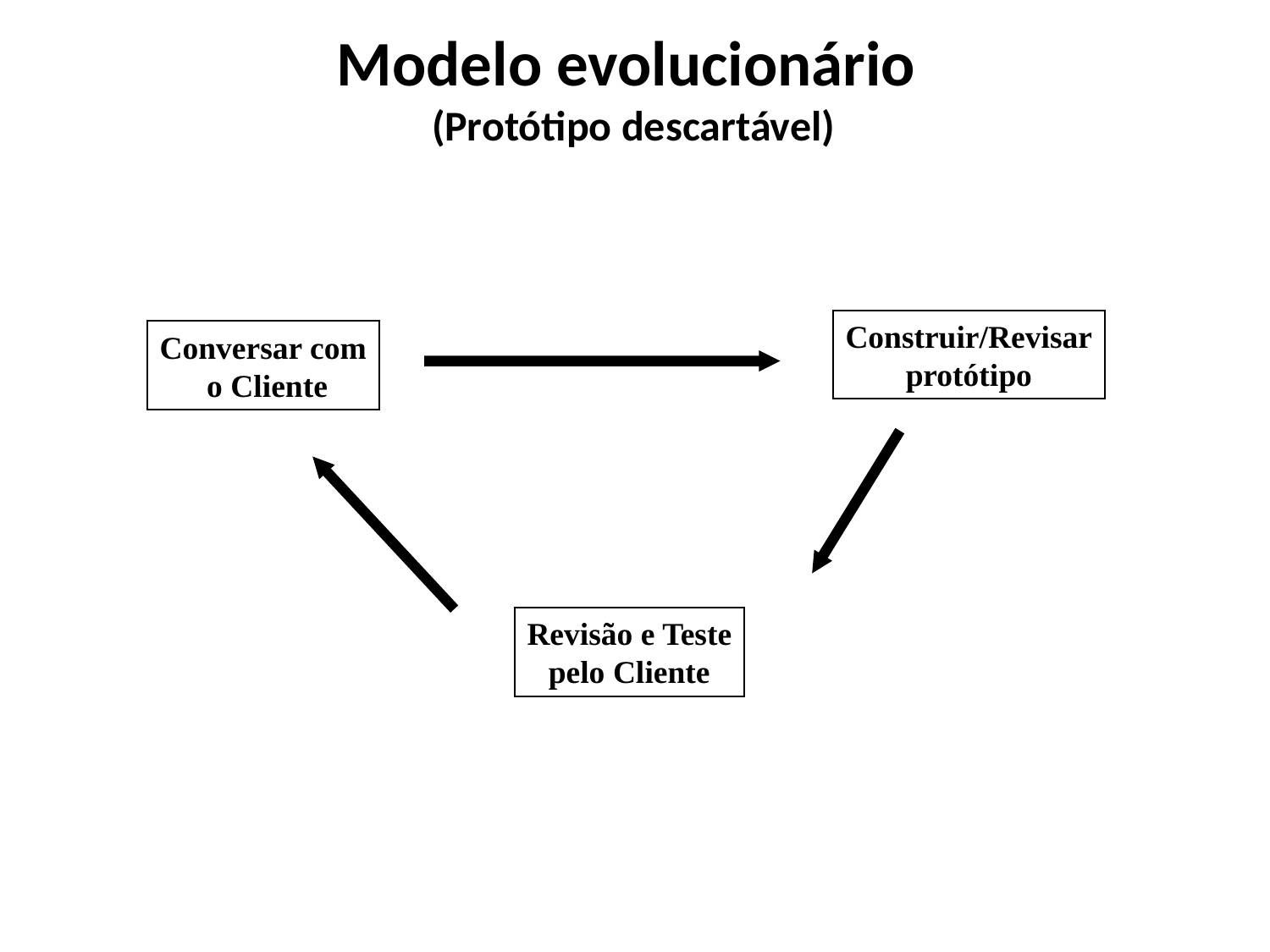

Modelo evolucionário
(Protótipo descartável)
Construir/Revisar
protótipo
Conversar com
 o Cliente

Revisão e Teste
pelo Cliente
49